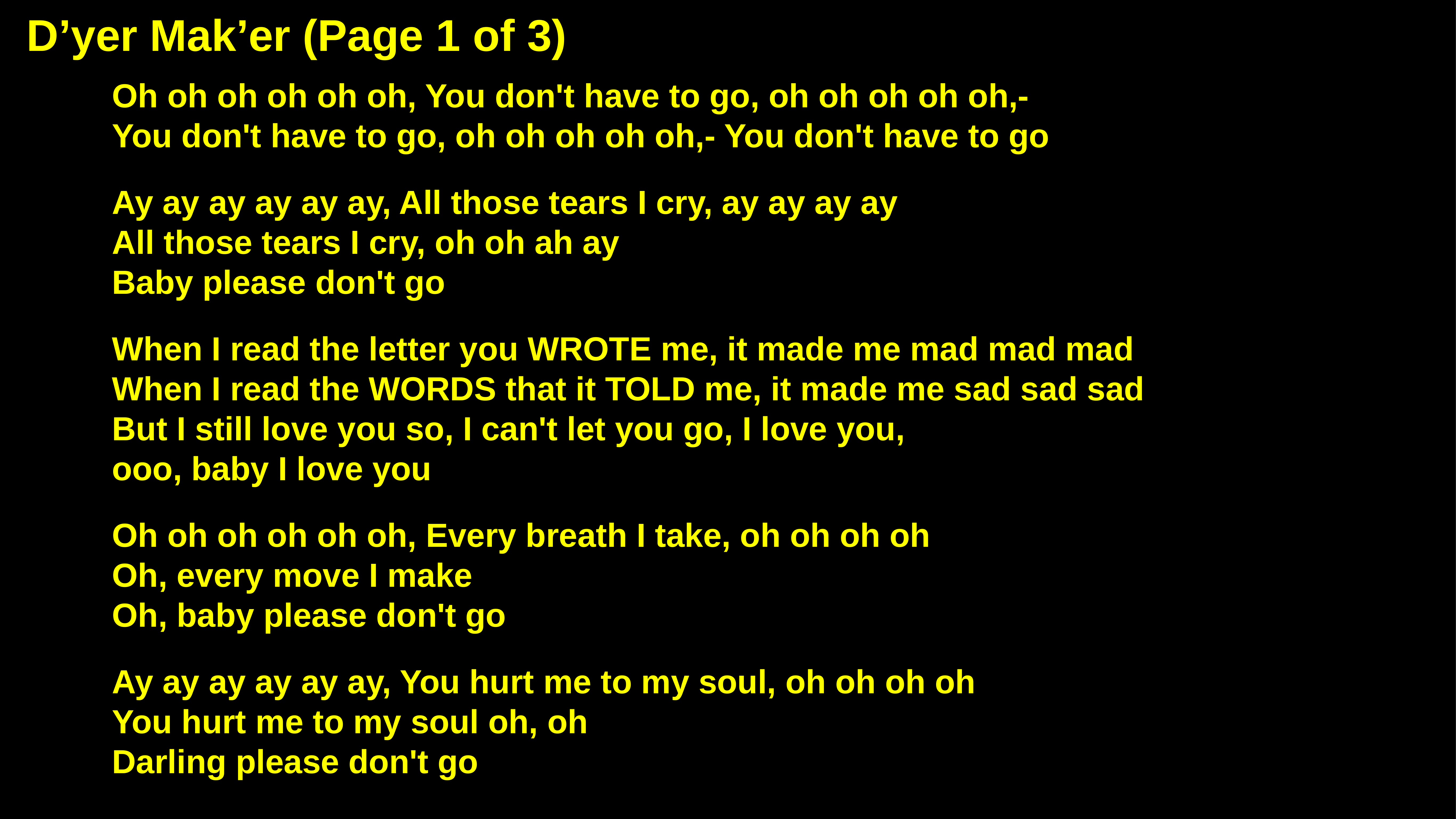

D’yer Mak’er (Page 1 of 3)
Oh oh oh oh oh oh, You don't have to go, oh oh oh oh oh,-
You don't have to go, oh oh oh oh oh,- You don't have to go

Ay ay ay ay ay ay, All those tears I cry, ay ay ay ay
All those tears I cry, oh oh ah ay
Baby please don't go

When I read the letter you WROTE me, it made me mad mad mad
When I read the WORDS that it TOLD me, it made me sad sad sad
But I still love you so, I can't let you go, I love you,
ooo, baby I love you

Oh oh oh oh oh oh, Every breath I take, oh oh oh oh
Oh, every move I make
Oh, baby please don't go

Ay ay ay ay ay ay, You hurt me to my soul, oh oh oh oh
You hurt me to my soul oh, oh
Darling please don't go